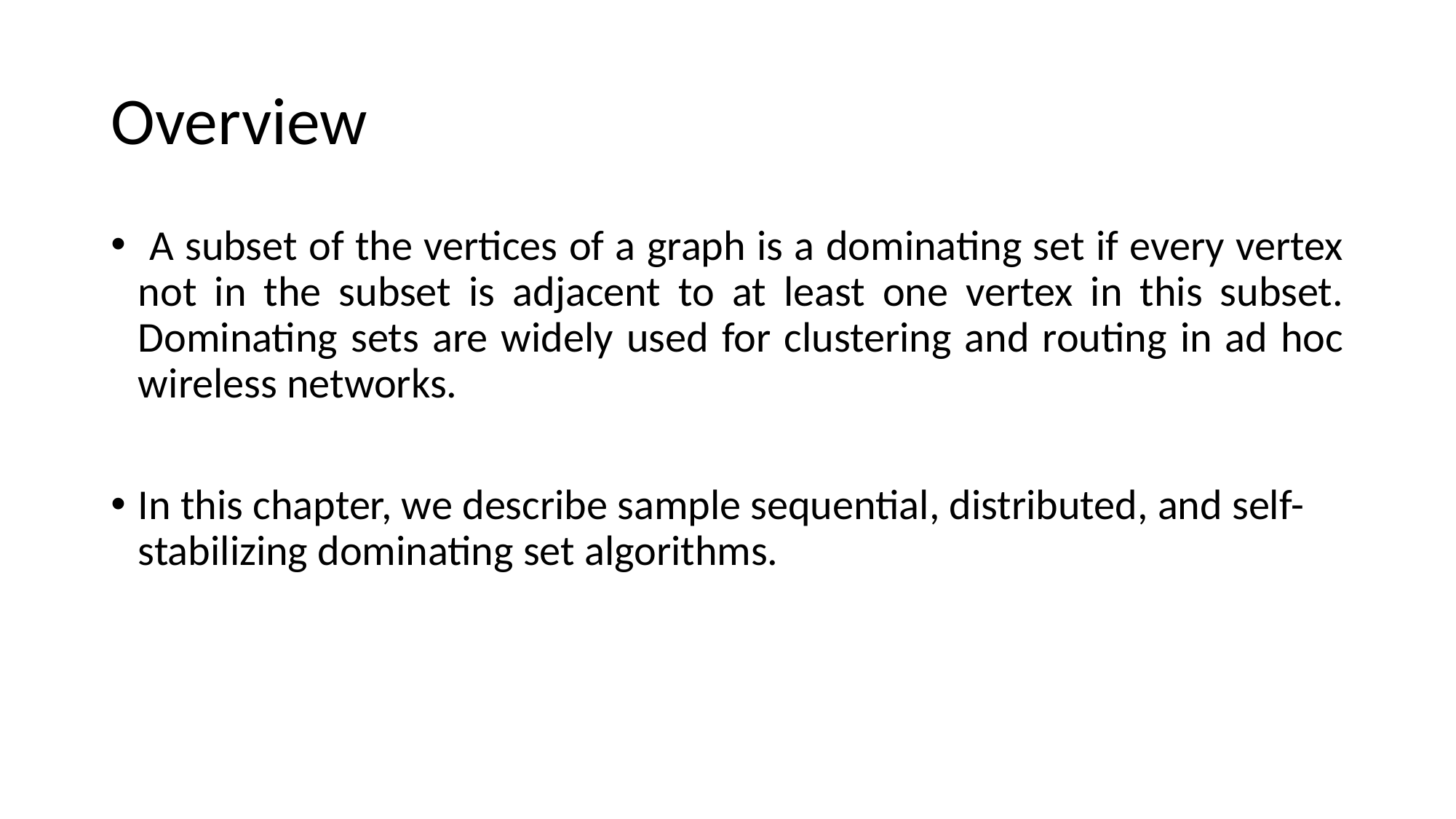

# Overview
 A subset of the vertices of a graph is a dominating set if every vertex not in the subset is adjacent to at least one vertex in this subset. Dominating sets are widely used for clustering and routing in ad hoc wireless networks.

In this chapter, we describe sample sequential, distributed, and self-stabilizing dominating set algorithms.